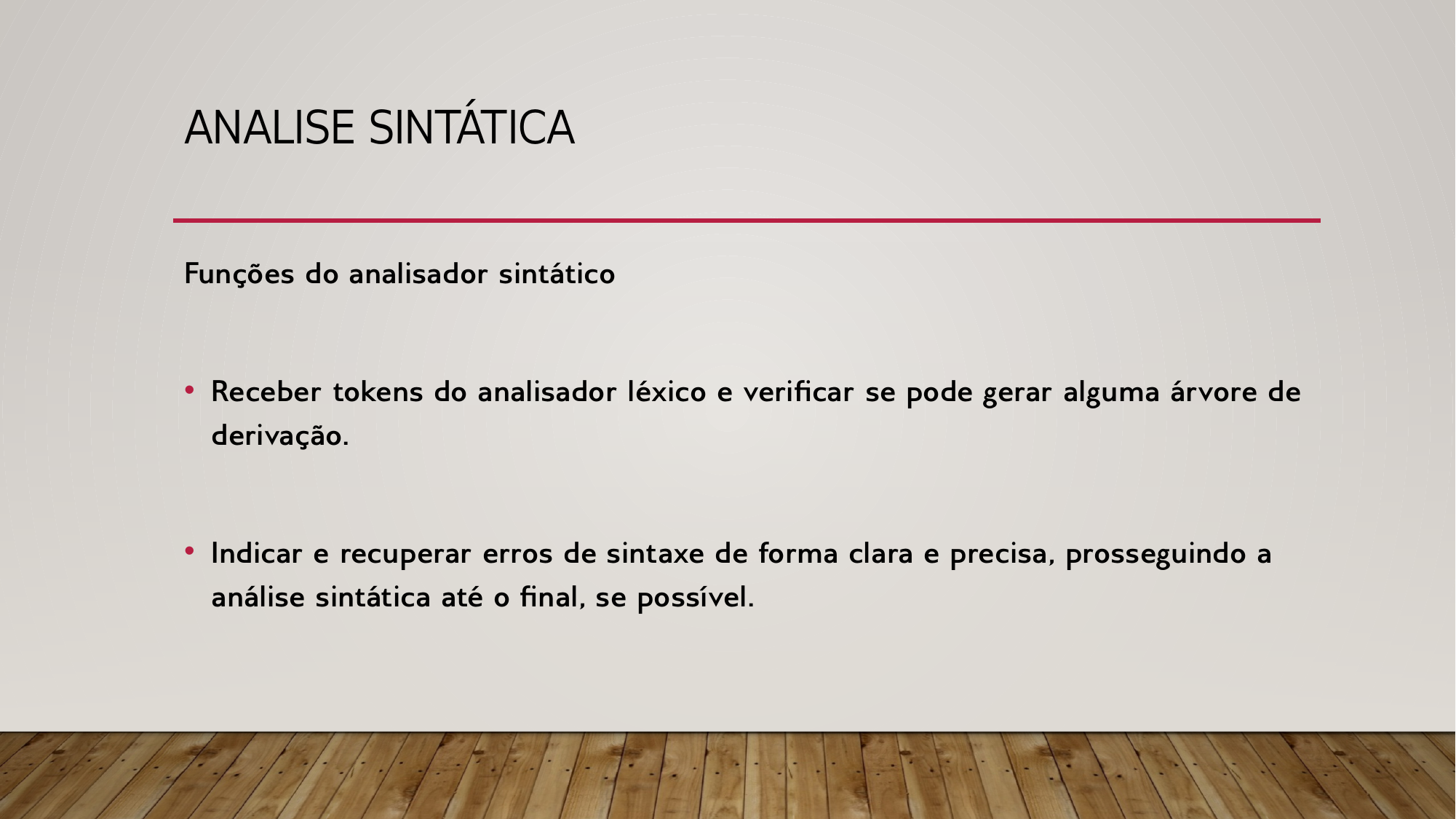

# Analise Sintática
Funções do analisador sintático

Receber tokens do analisador léxico e verificar se pode gerar alguma árvore de derivação.

Indicar e recuperar erros de sintaxe de forma clara e precisa, prosseguindo a análise sintática até o final, se possível.